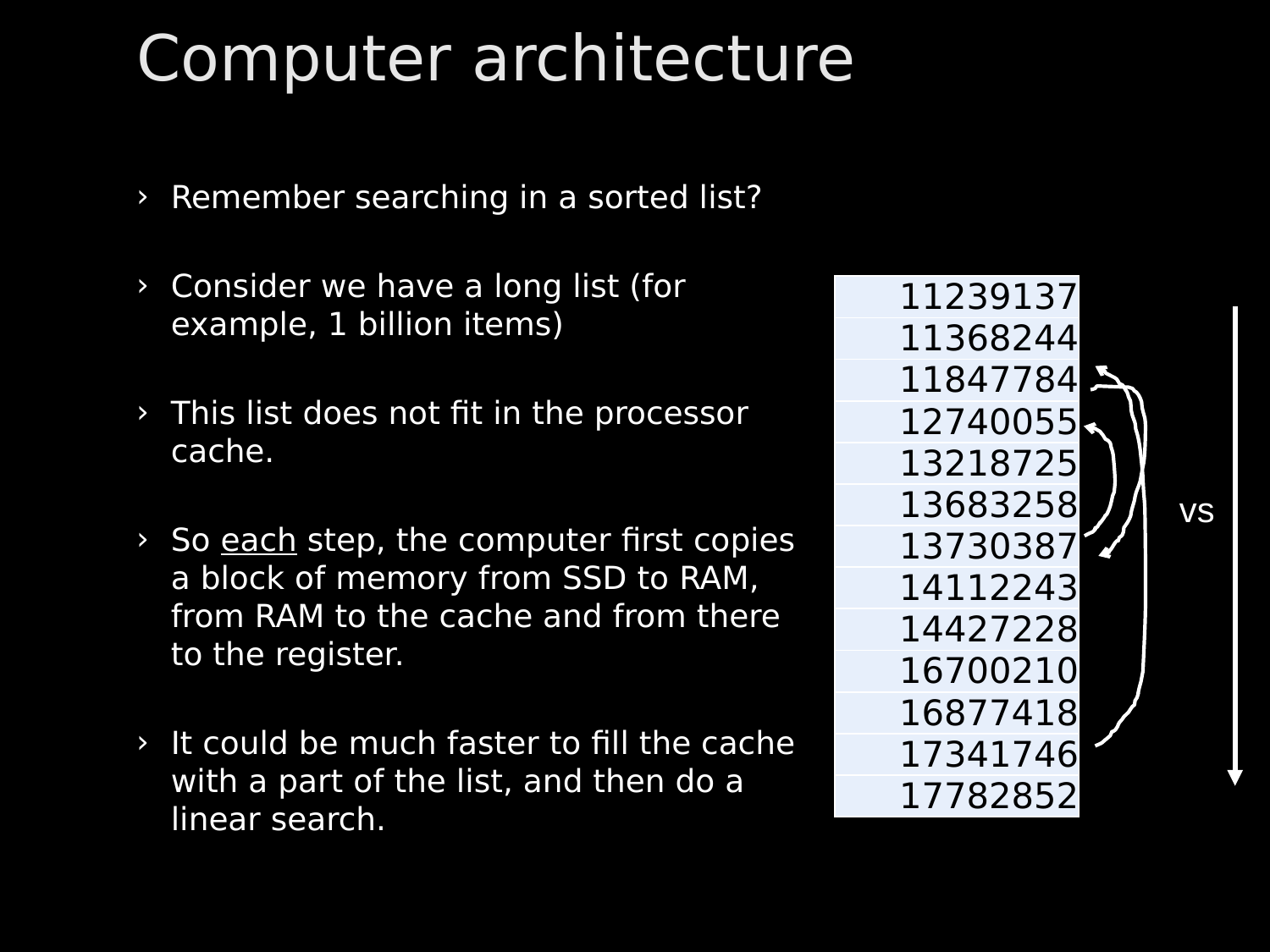

# Computer architecture

Remember searching in a sorted list?

Consider we have a long list (for example, 1 billion items)

This list does not fit in the processor cache.

So each step, the computer first copies a block of memory from SSD to RAM, from RAM to the cache and from there to the register.

It could be much faster to fill the cache with a part of the list, and then do a linear search.

| 11239137 |
| --- |
| 11368244 |
| 11847784 |
| 12740055 |
| 13218725 |
| 13683258 |
| 13730387 |
| 14112243 |
| 14427228 |
| 16700210 |
| 16877418 |
| 17341746 |
| 17782852 |

vs